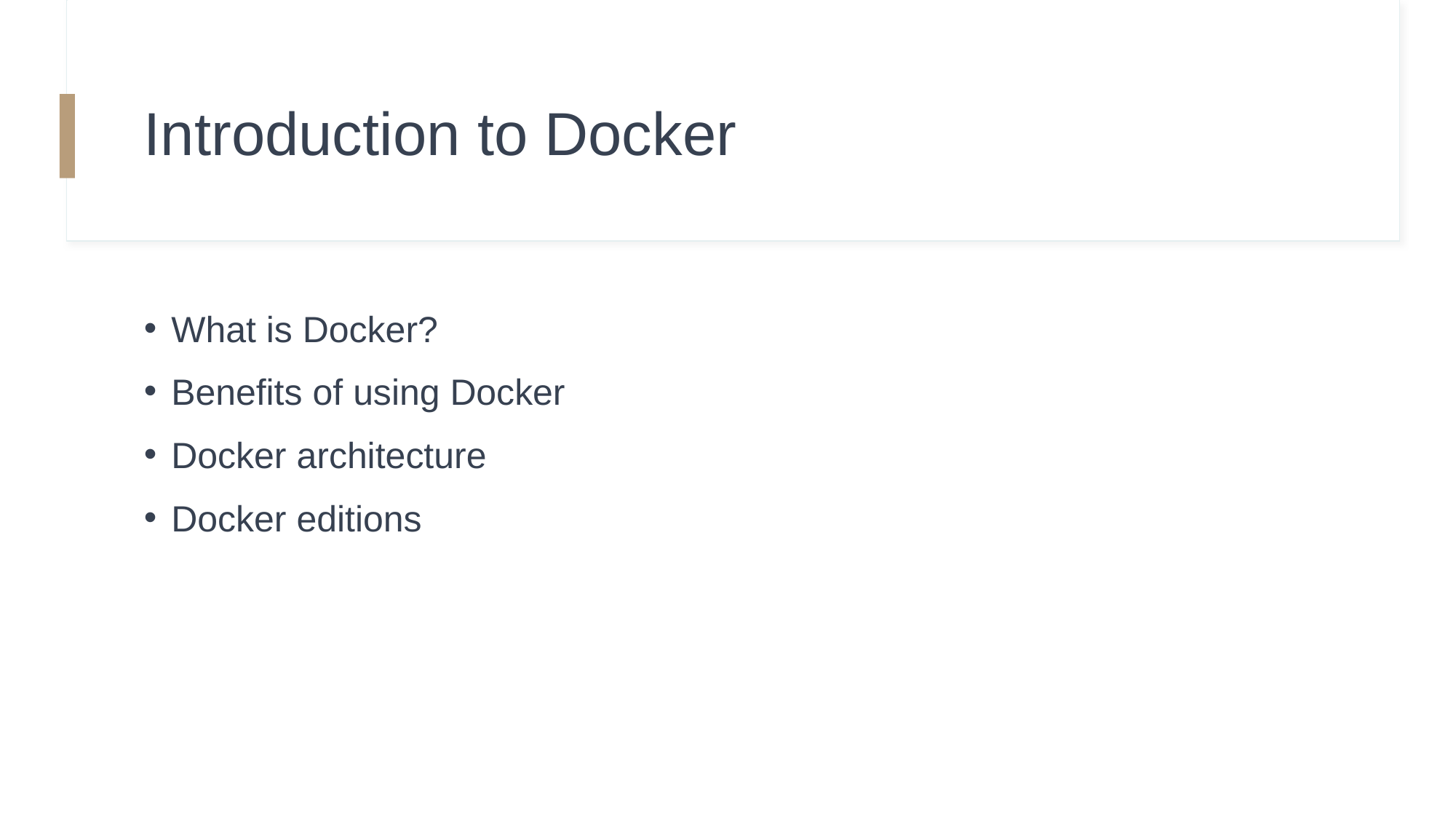

# Introduction to Docker
What is Docker?
Benefits of using Docker
Docker architecture
Docker editions